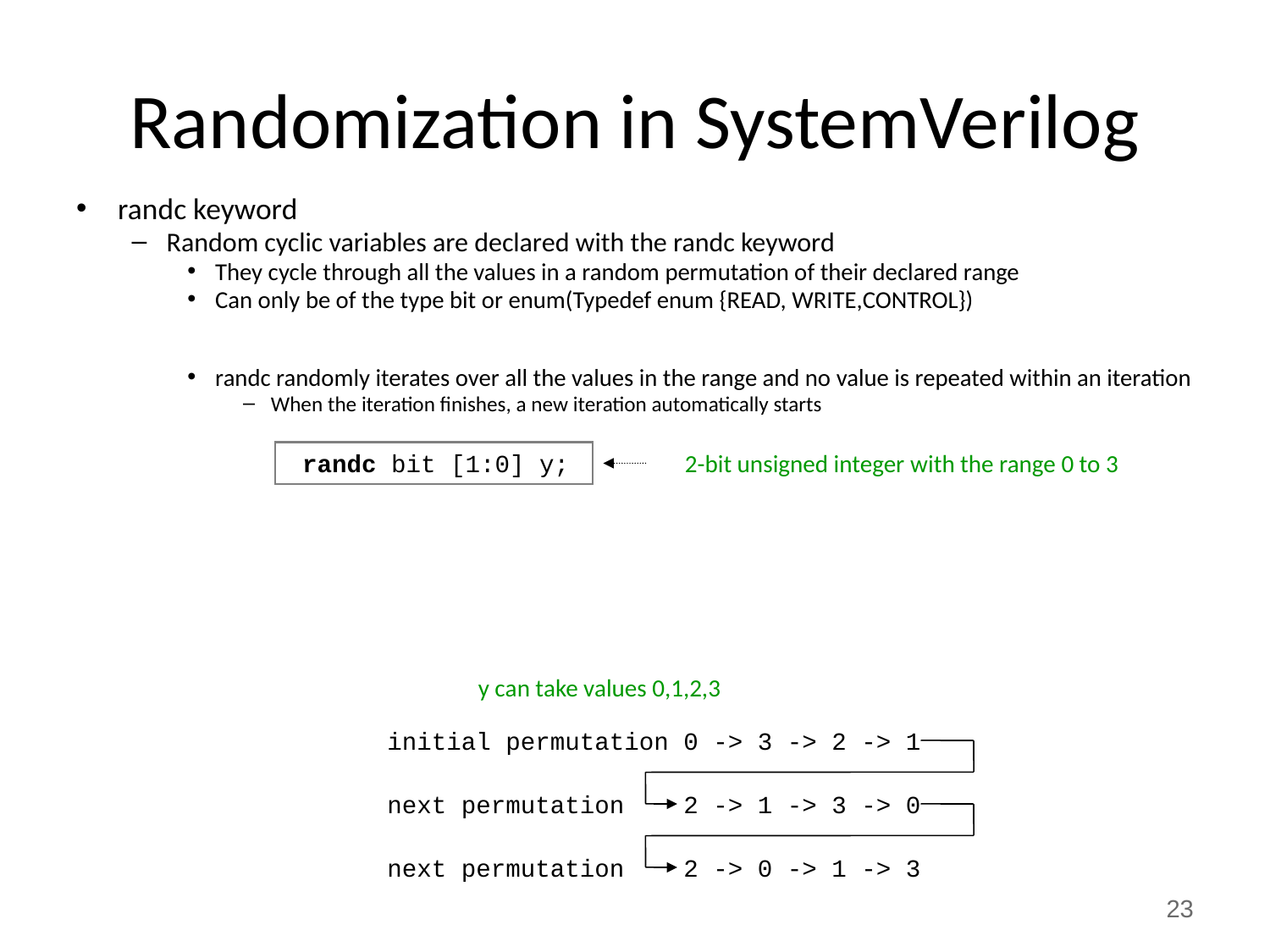

# Randomization in SystemVerilog
randc keyword
Random cyclic variables are declared with the randc keyword
They cycle through all the values in a random permutation of their declared range
Can only be of the type bit or enum(Typedef enum {READ, WRITE,CONTROL})

randc randomly iterates over all the values in the range and no value is repeated within an iteration
When the iteration finishes, a new iteration automatically starts

 randc bit [1:0] y;
2-bit unsigned integer with the range 0 to 3

 y can take values 0,1,2,3
 initial permutation 0 -> 3 -> 2 -> 1

 next permutation    2 -> 1 -> 3 -> 0

 next permutation    2 -> 0 -> 1 -> 3
23